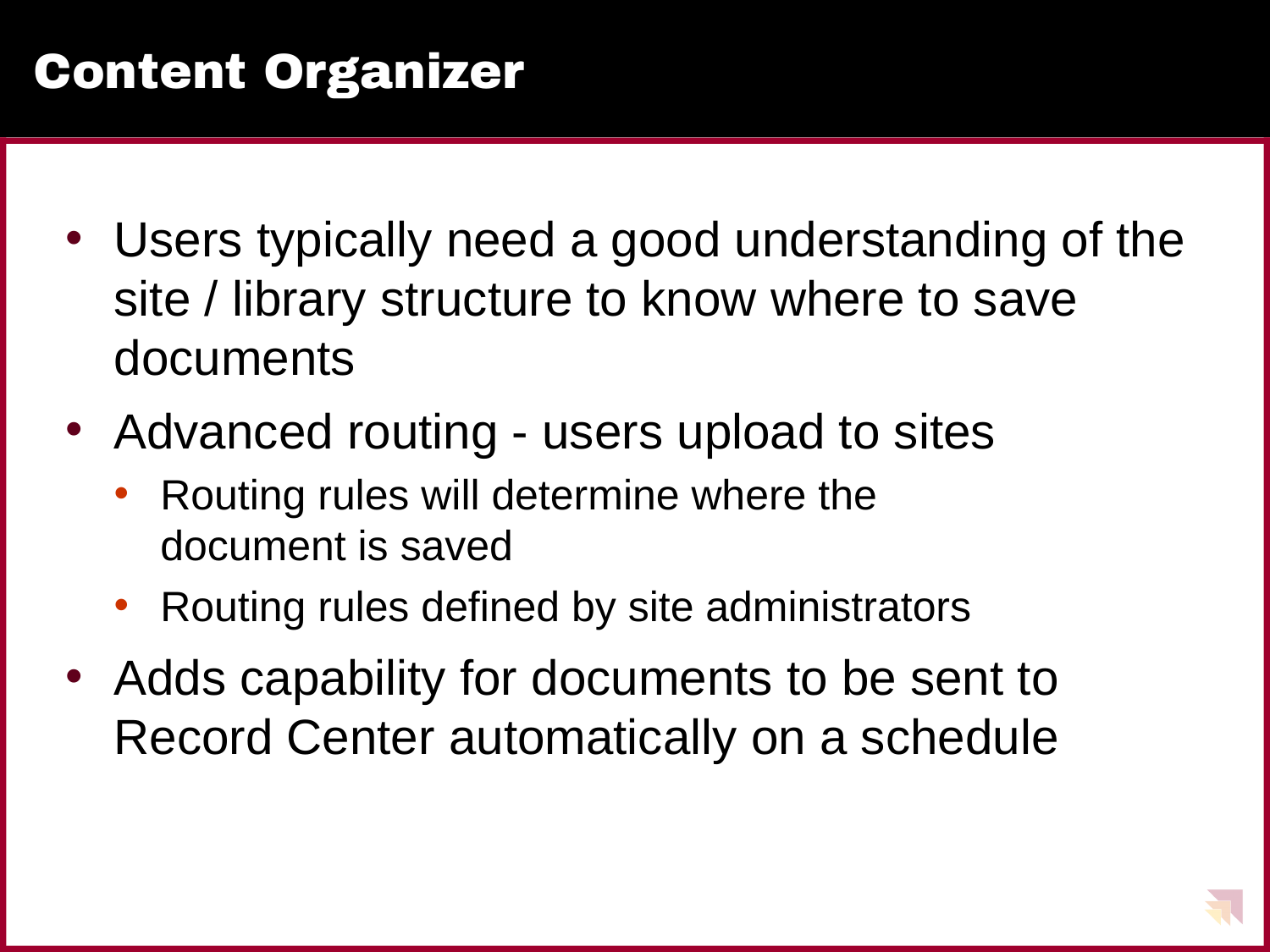

# Content Organizer
Users typically need a good understanding of the site / library structure to know where to save documents
Advanced routing - users upload to sites
Routing rules will determine where the
document is saved
Routing rules defined by site administrators
Adds capability for documents to be sent to Record Center automatically on a schedule